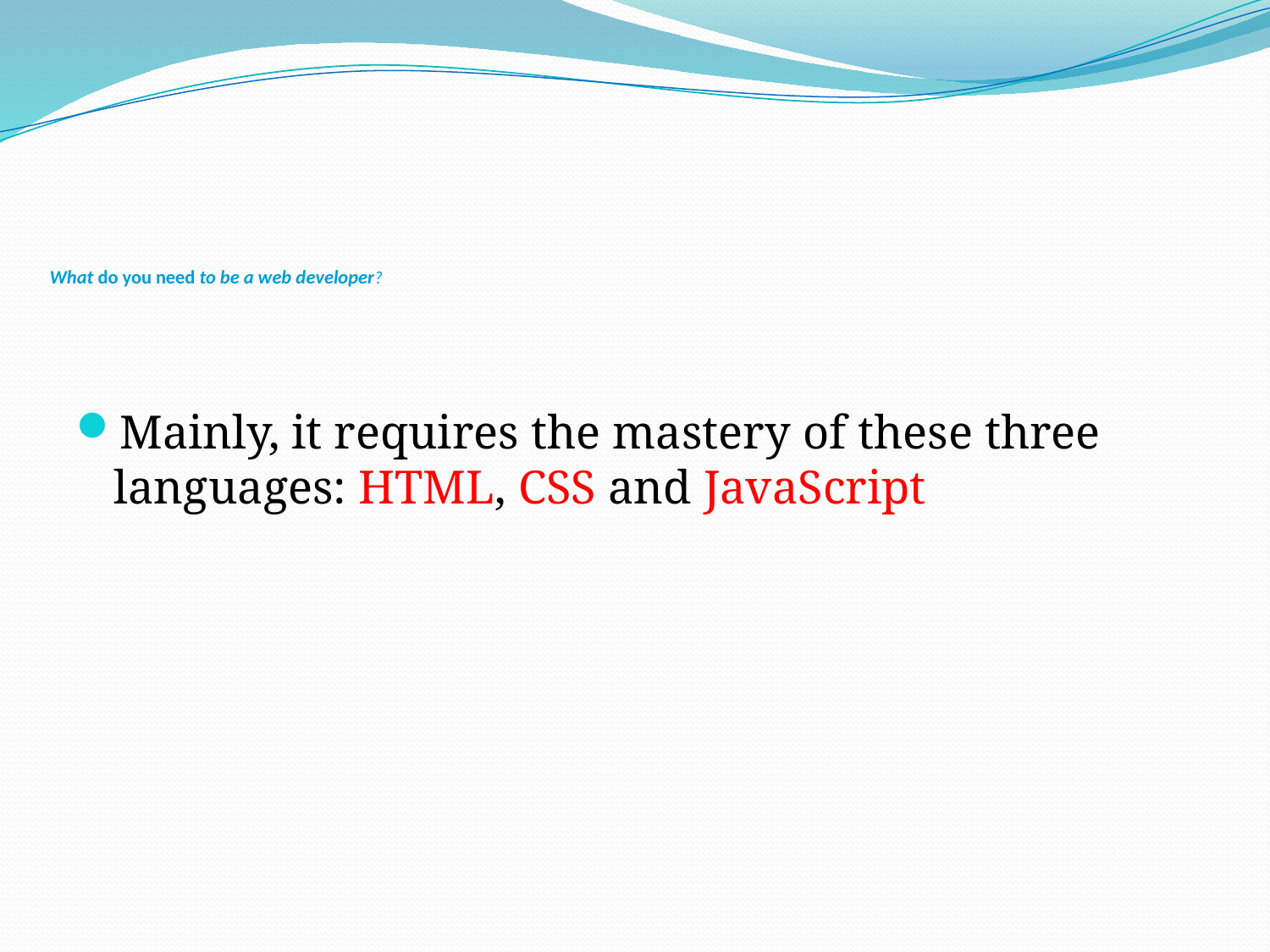

# What do you need to be a web developer?

Mainly, it requires the mastery of these three languages: HTML, CSS and JavaScript